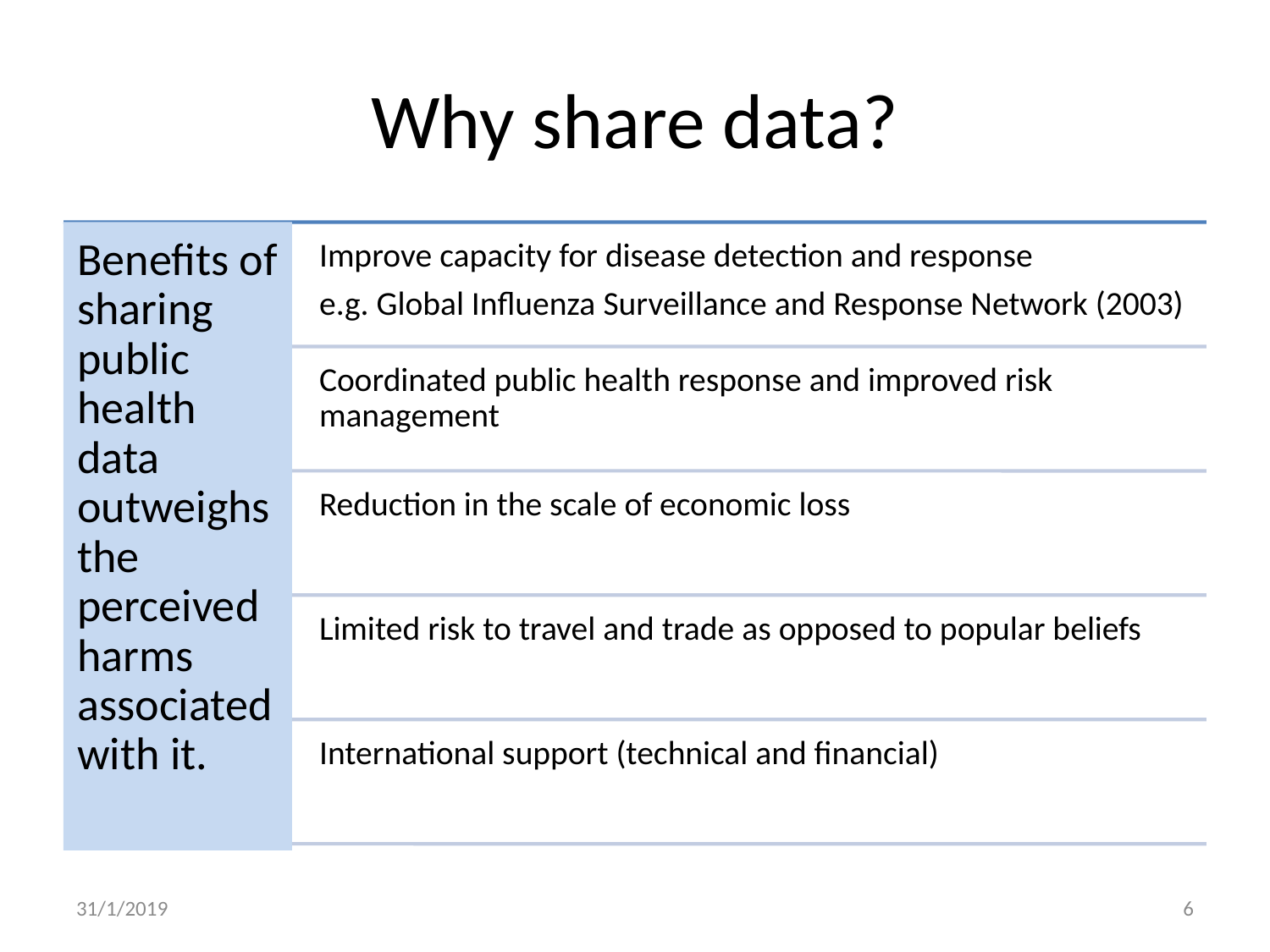

# Why share data?
Benefits of sharing public health data outweighs the perceived harms associated with it.
Improve capacity for disease detection and response
e.g. Global Influenza Surveillance and Response Network (2003)
Coordinated public health response and improved risk management
Reduction in the scale of economic loss
Limited risk to travel and trade as opposed to popular beliefs
International support (technical and financial)
31/1/2019
6